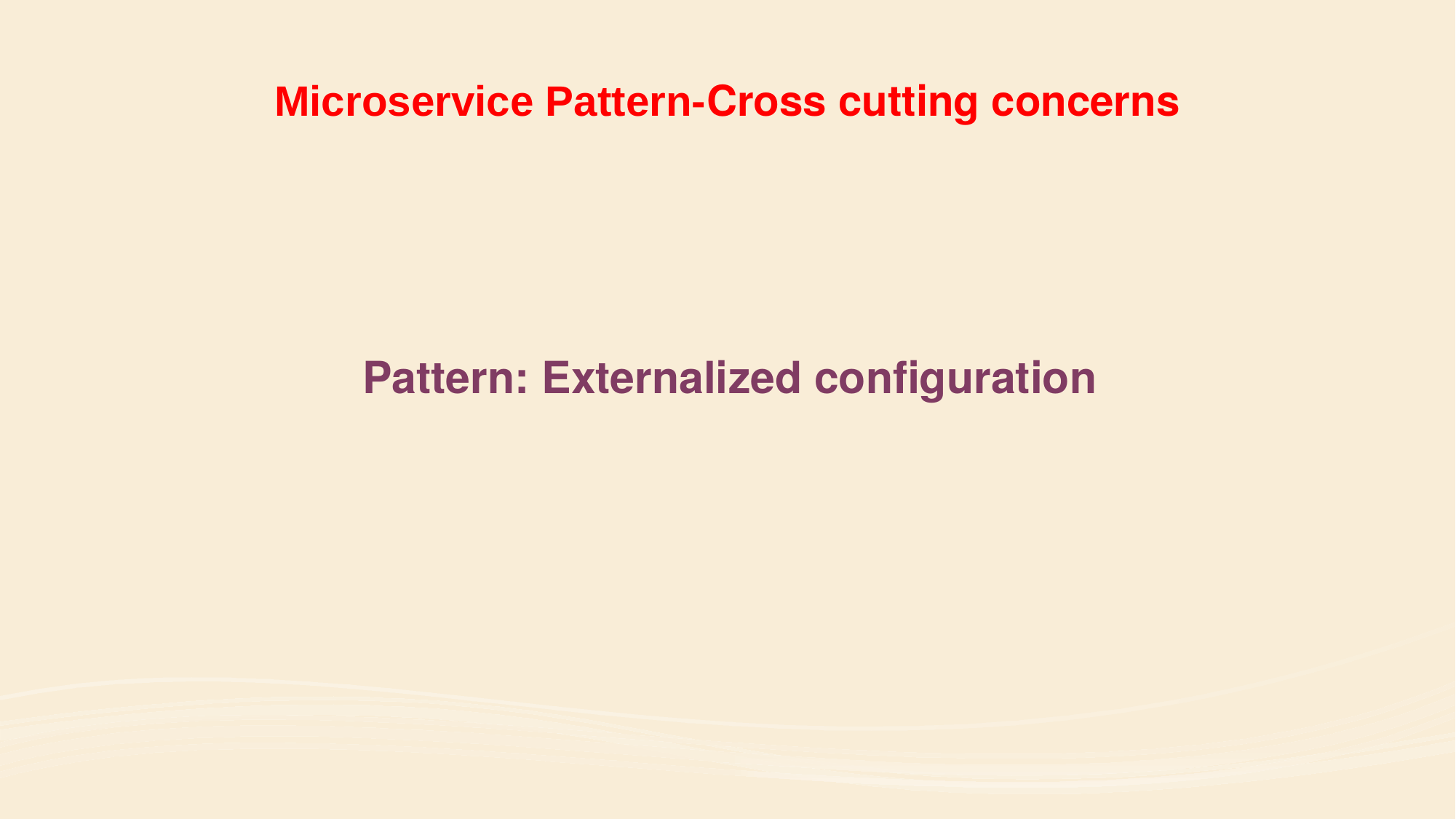

# Microservice Pattern-Cross cutting concerns

Pattern: Externalized configuration